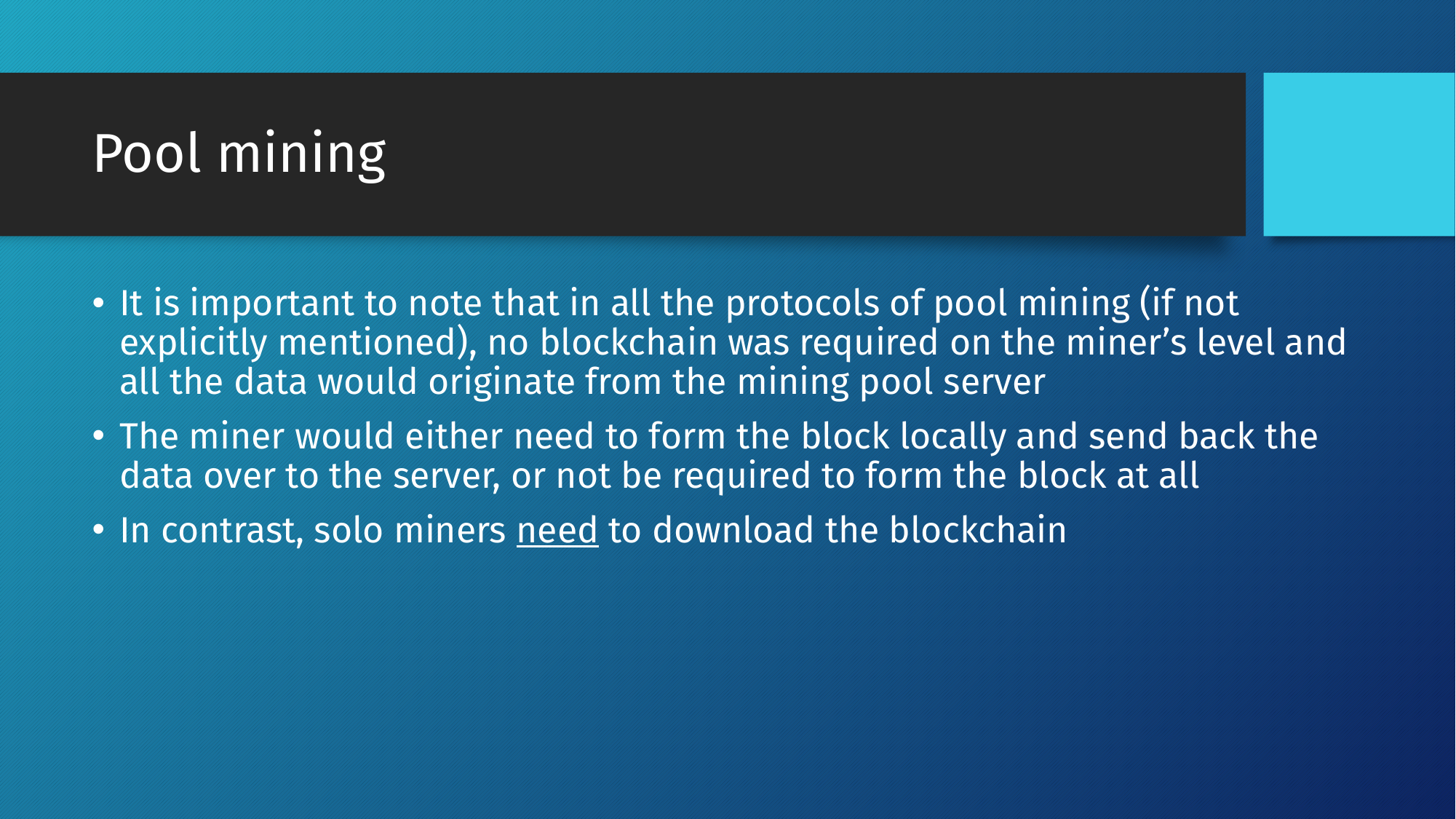

# Pool mining
It is important to note that in all the protocols of pool mining (if not explicitly mentioned), no blockchain was required on the miner’s level and all the data would originate from the mining pool server
The miner would either need to form the block locally and send back the data over to the server, or not be required to form the block at all
In contrast, solo miners need to download the blockchain